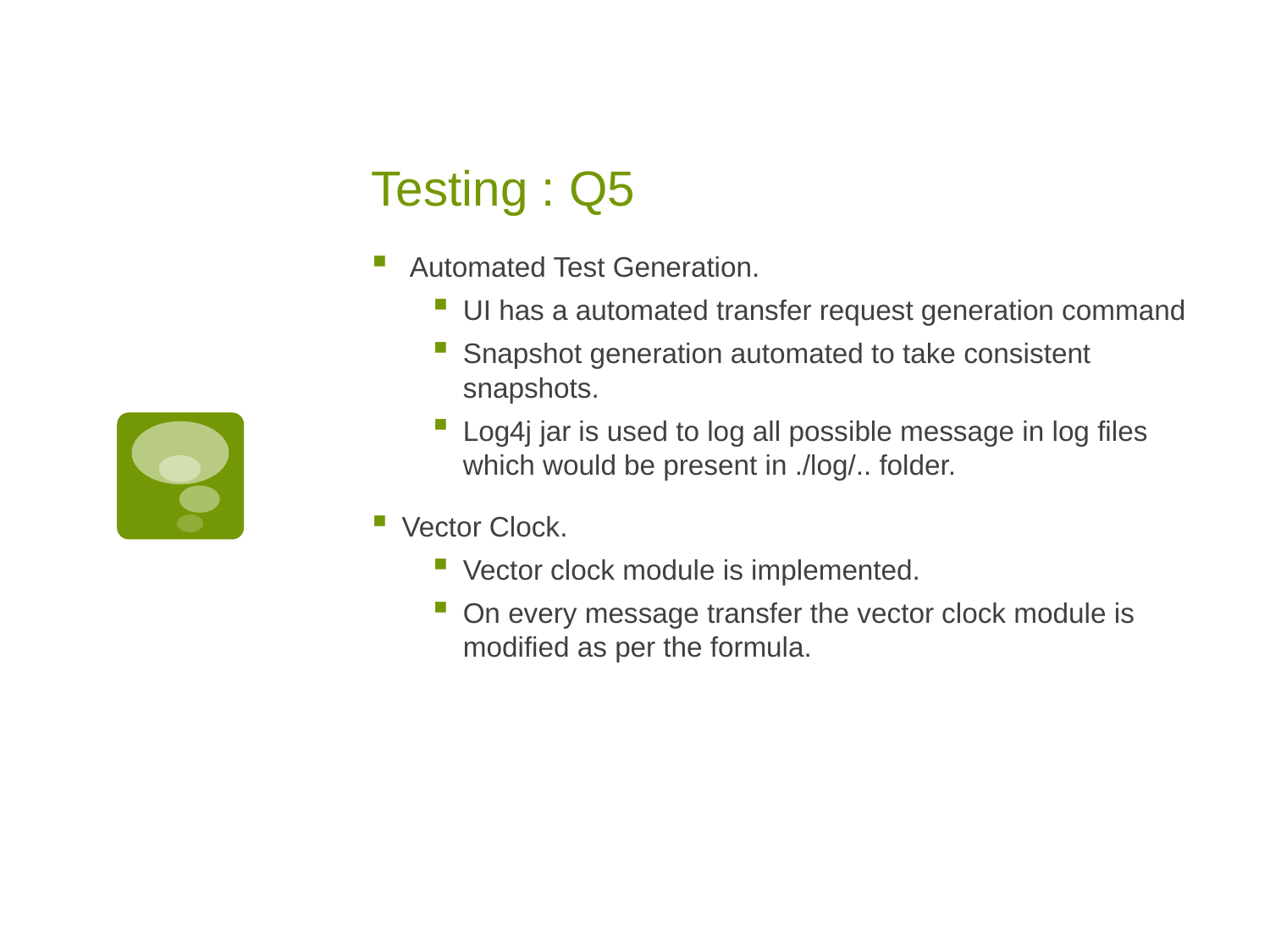

# Testing : Q5
 Automated Test Generation.
UI has a automated transfer request generation command
Snapshot generation automated to take consistent snapshots.
Log4j jar is used to log all possible message in log files which would be present in ./log/.. folder.
Vector Clock.
Vector clock module is implemented.
On every message transfer the vector clock module is modified as per the formula.